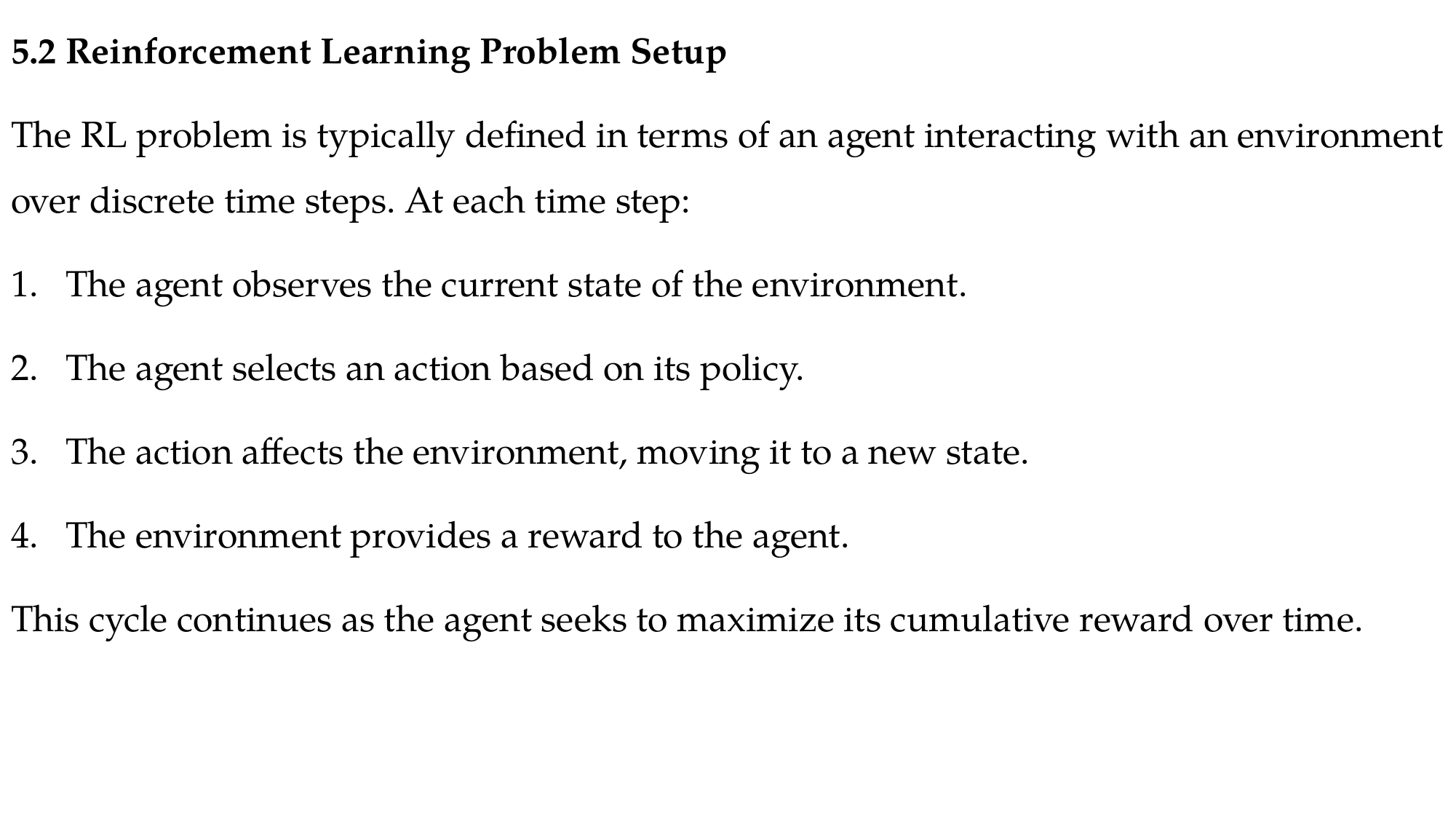

5.2 Reinforcement Learning Problem Setup
The RL problem is typically defined in terms of an agent interacting with an environment over discrete time steps. At each time step:
The agent observes the current state of the environment.
The agent selects an action based on its policy.
The action affects the environment, moving it to a new state.
The environment provides a reward to the agent.
This cycle continues as the agent seeks to maximize its cumulative reward over time.